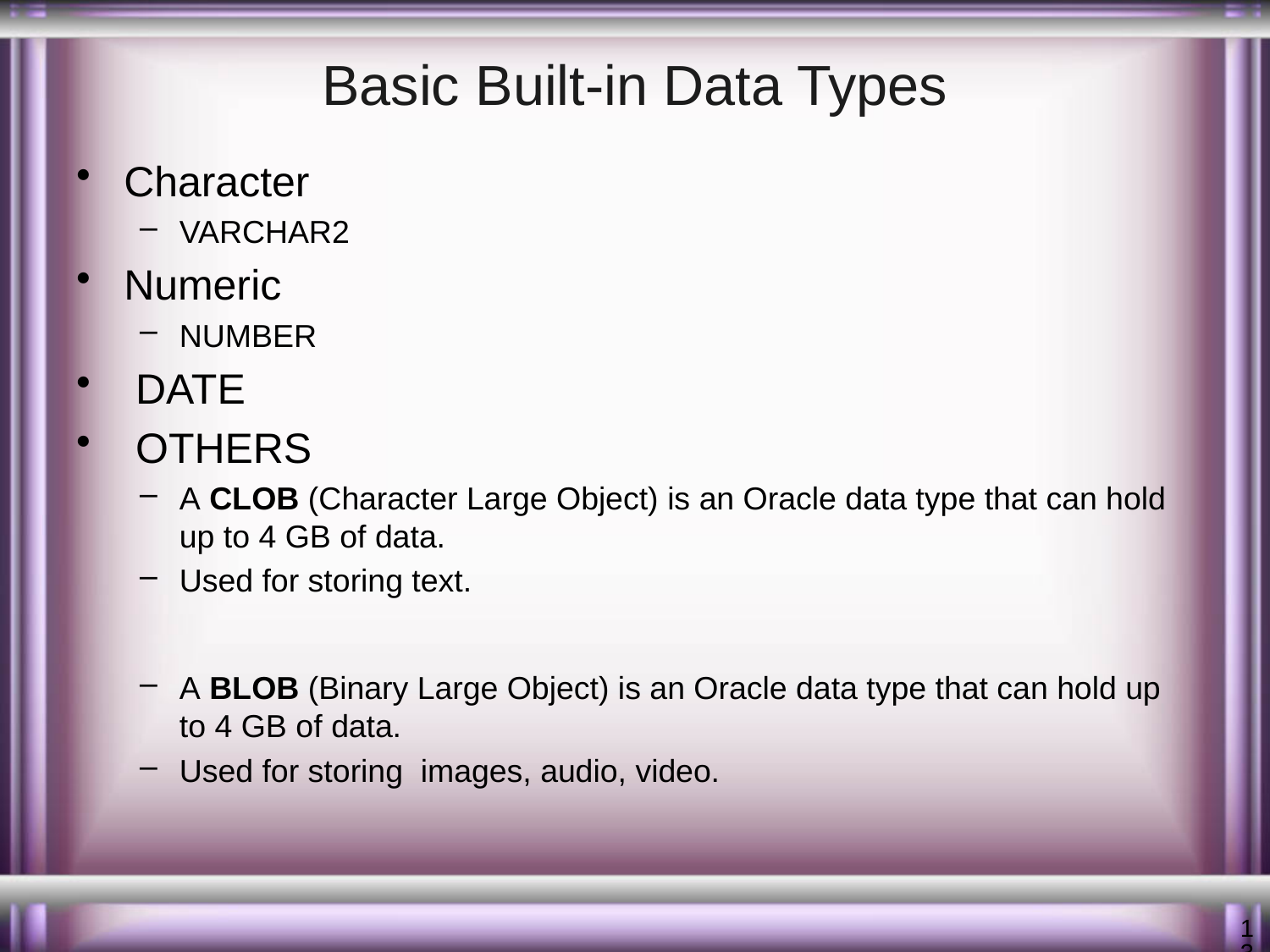

# Basic Built-in Data Types
Character
VARCHAR2
Numeric
NUMBER
 DATE
 OTHERS
A CLOB (Character Large Object) is an Oracle data type that can hold up to 4 GB of data.
Used for storing text.

A BLOB (Binary Large Object) is an Oracle data type that can hold up to 4 GB of data.
Used for storing  images, audio, video.

13